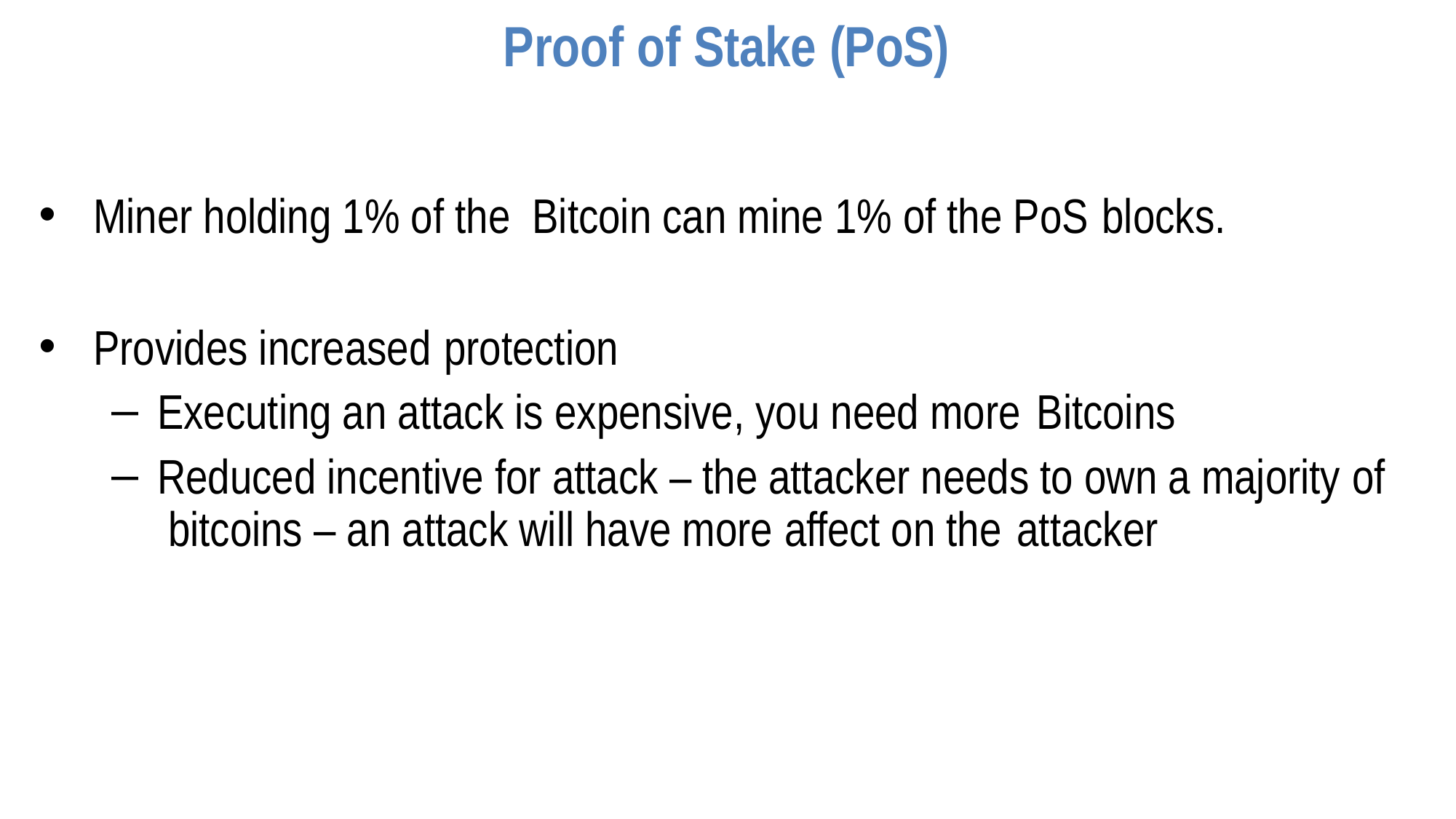

# Proof of Stake (PoS)

Miner holding 1% of the  Bitcoin can mine 1% of the PoS blocks.

Provides increased protection
Executing an attack is expensive, you need more Bitcoins
Reduced incentive for attack – the attacker needs to own a majority of  bitcoins – an attack will have more affect on the attacker